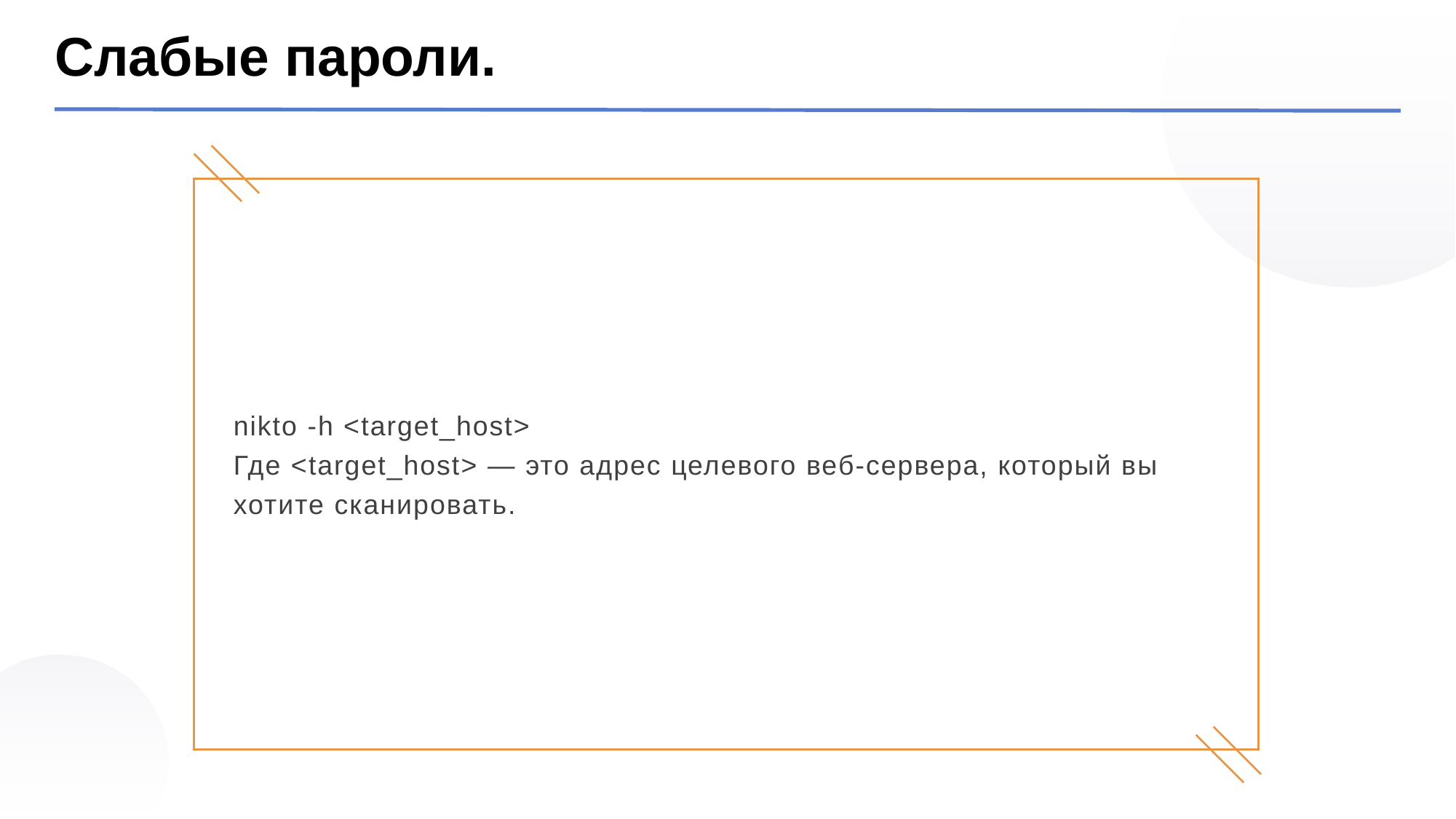

Слабые пароли.

nikto -h <target_host>
Где <target_host> — это адрес целевого веб-сервера, который вы хотите сканировать.